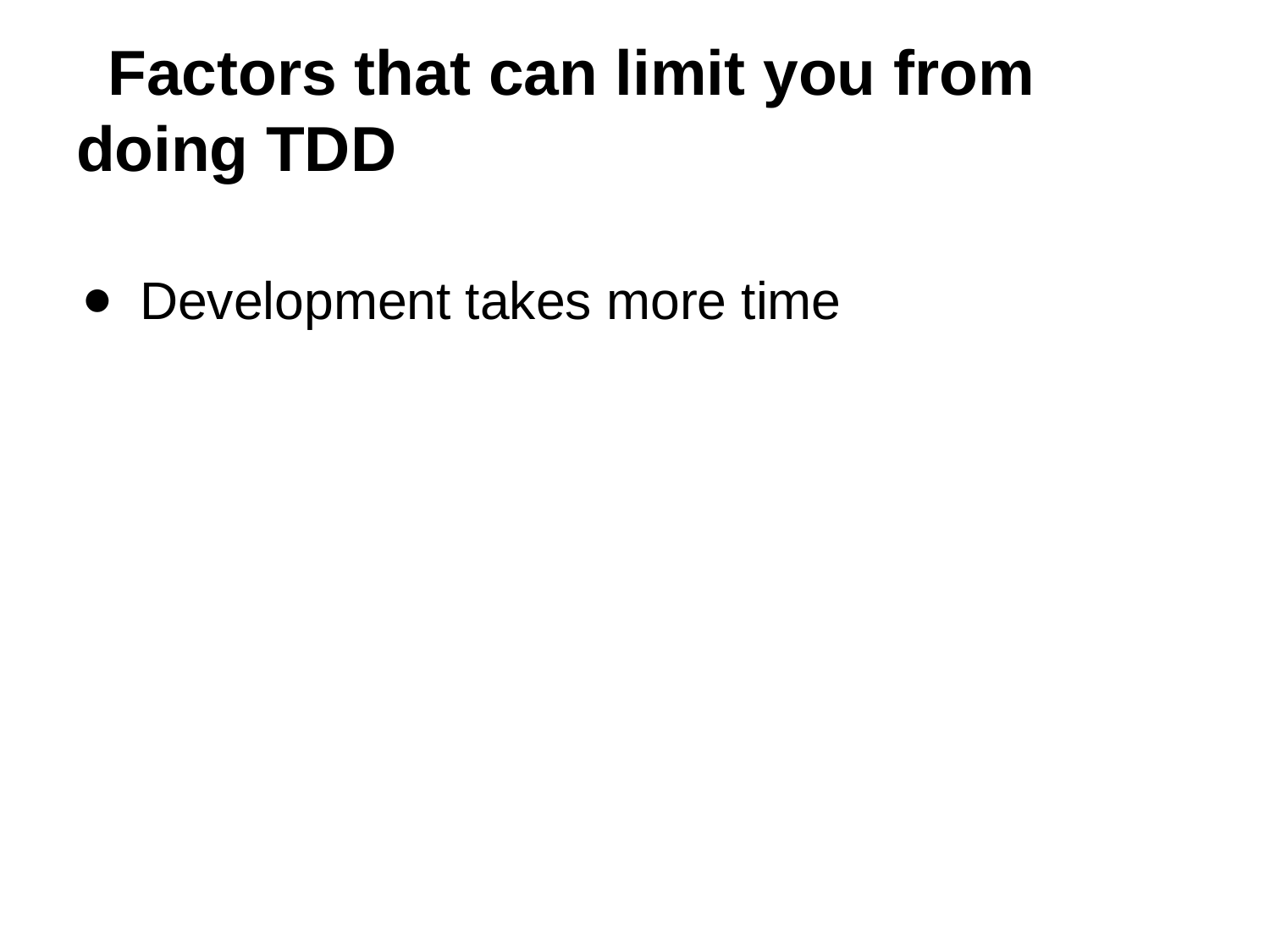

# Factors that can limit you from doing TDD
Development takes more time